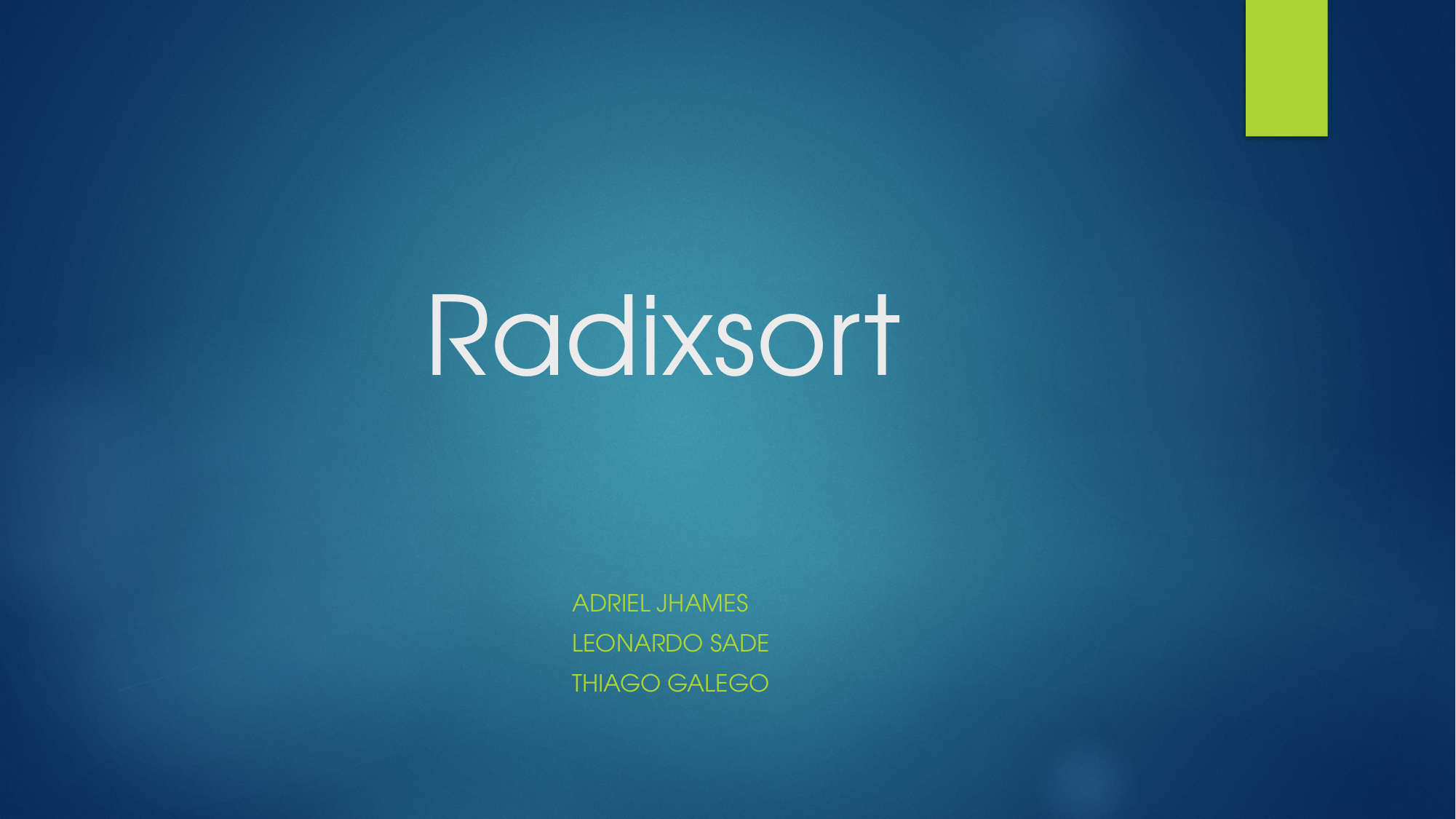

# Radixsort
Adriel JHAMES
LEONARDO SADE
THIAGO GALEGO